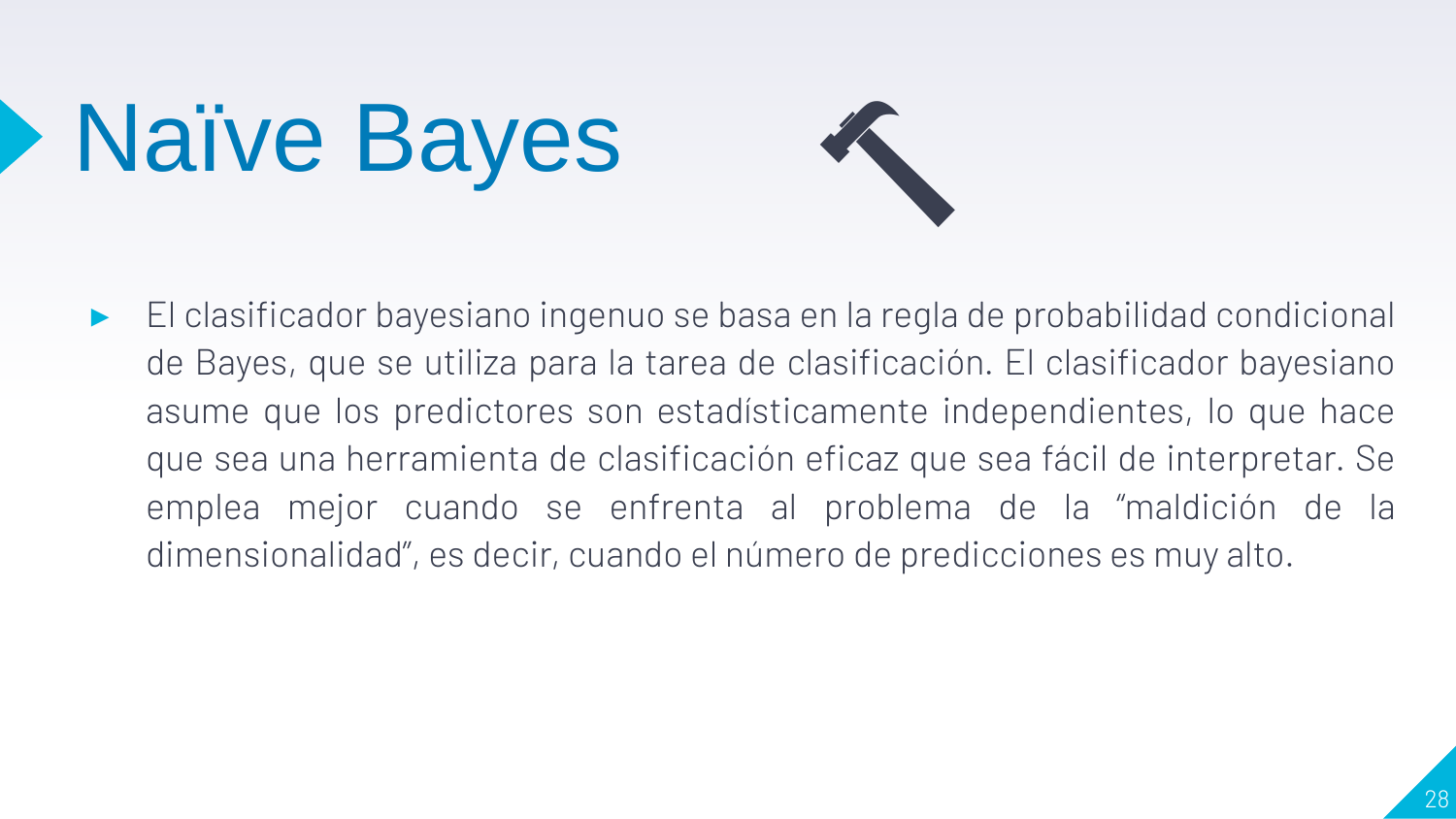

🔨
# Naïve Bayes
El clasificador bayesiano ingenuo se basa en la regla de probabilidad condicional de Bayes, que se utiliza para la tarea de clasificación. El clasificador bayesiano asume que los predictores son estadísticamente independientes, lo que hace que sea una herramienta de clasificación eficaz que sea fácil de interpretar. Se emplea mejor cuando se enfrenta al problema de la “maldición de la dimensionalidad”, es decir, cuando el número de predicciones es muy alto.
28